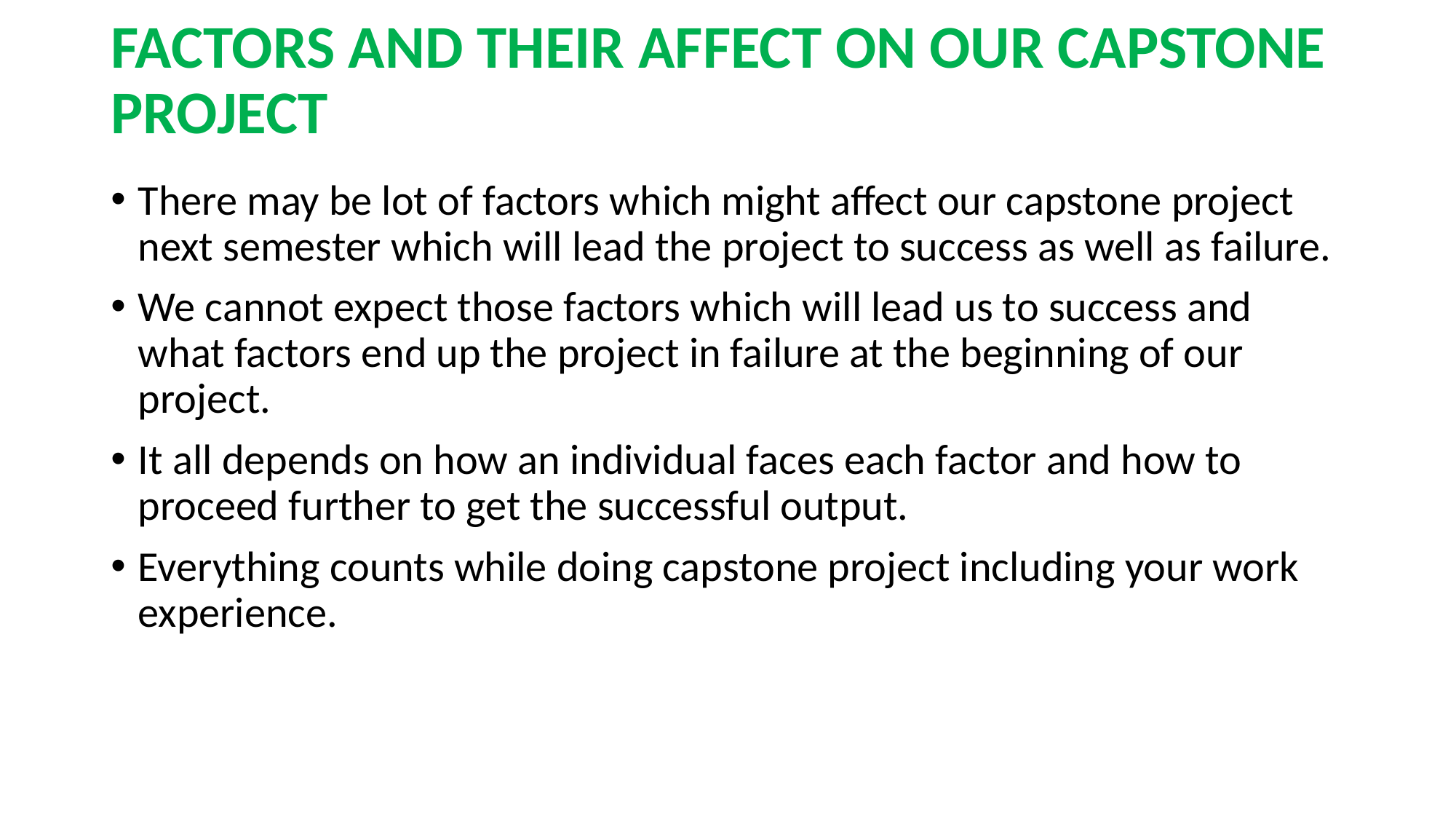

# FACTORS AND THEIR AFFECT ON OUR CAPSTONE PROJECT
There may be lot of factors which might affect our capstone project next semester which will lead the project to success as well as failure.
We cannot expect those factors which will lead us to success and what factors end up the project in failure at the beginning of our project.
It all depends on how an individual faces each factor and how to proceed further to get the successful output.
Everything counts while doing capstone project including your work experience.